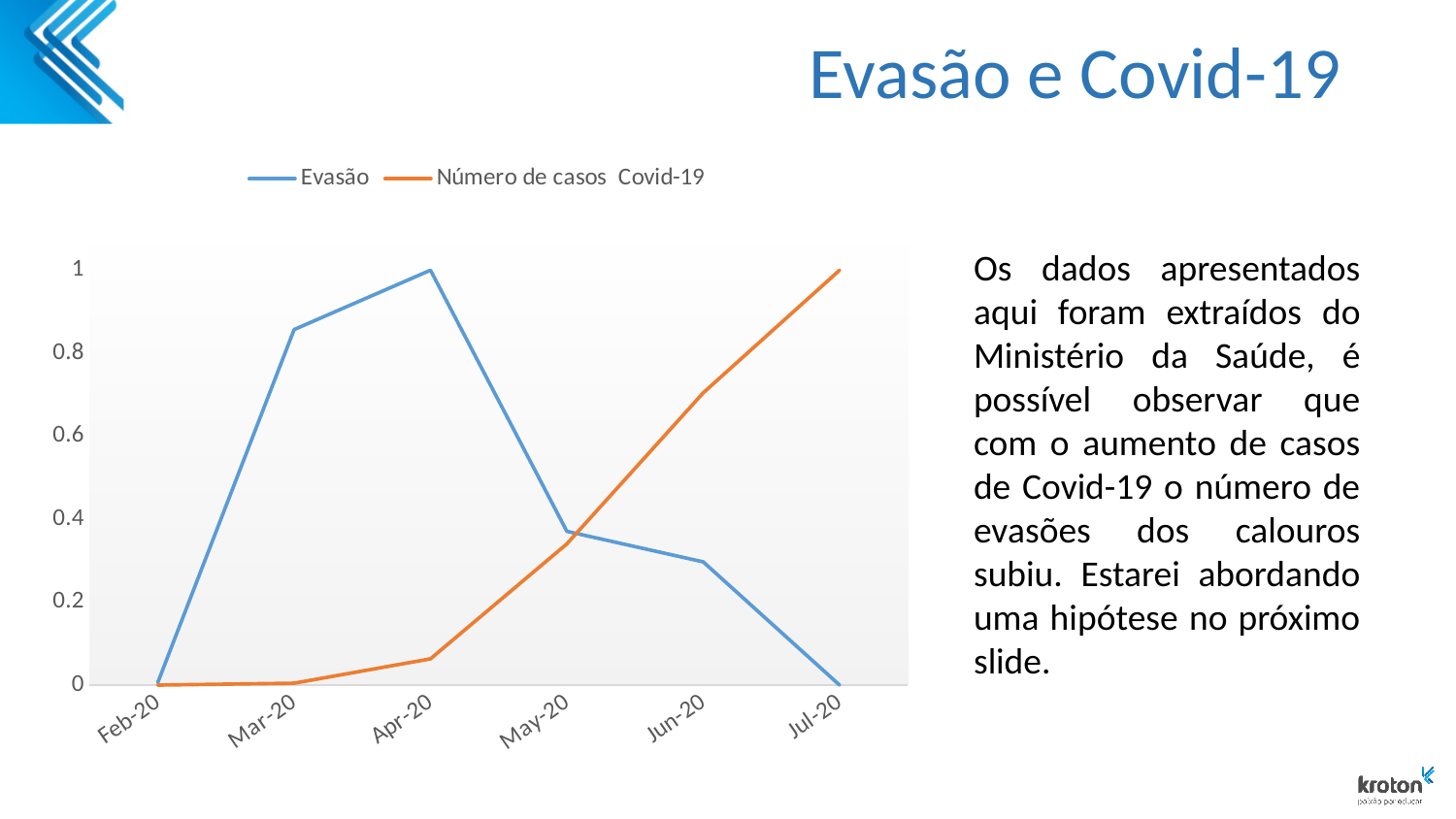

# Evasão e Covid-19

### Chart

| Category | Evasão | Número de casos  Covid-19 |
|---|---|---|
| 43862 | 0.005803 | 0.0 |
| 43891 | 0.856867 | 0.004533 |
| 43922 | 1.0 | 0.063201 |
| 43952 | 0.370406 | 0.340212 |
| 43983 | 0.296905 | 0.704387 |
| 44013 | 0.0 | 1.0 |
Os dados apresentados aqui foram extraídos do Ministério da Saúde, é possível observar que com o aumento de casos de Covid-19 o número de evasões dos calouros subiu. Estarei abordando uma hipótese no próximo slide.